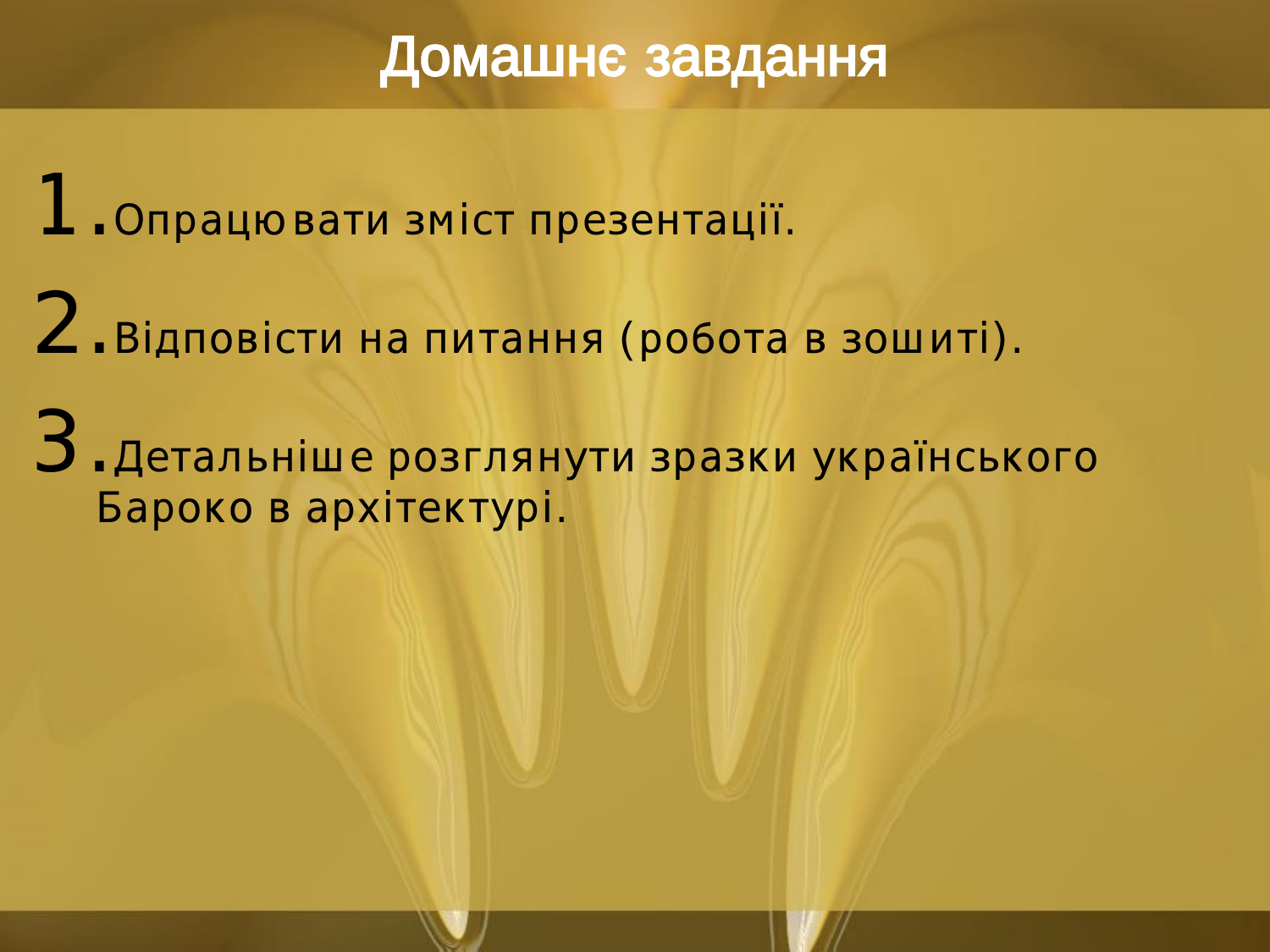

# Домашнє завдання
Опрацювати зміст презентації.

Відповісти на питання (робота в зошиті).

Детальніше розглянути зразки українського Бароко в архітектурі.